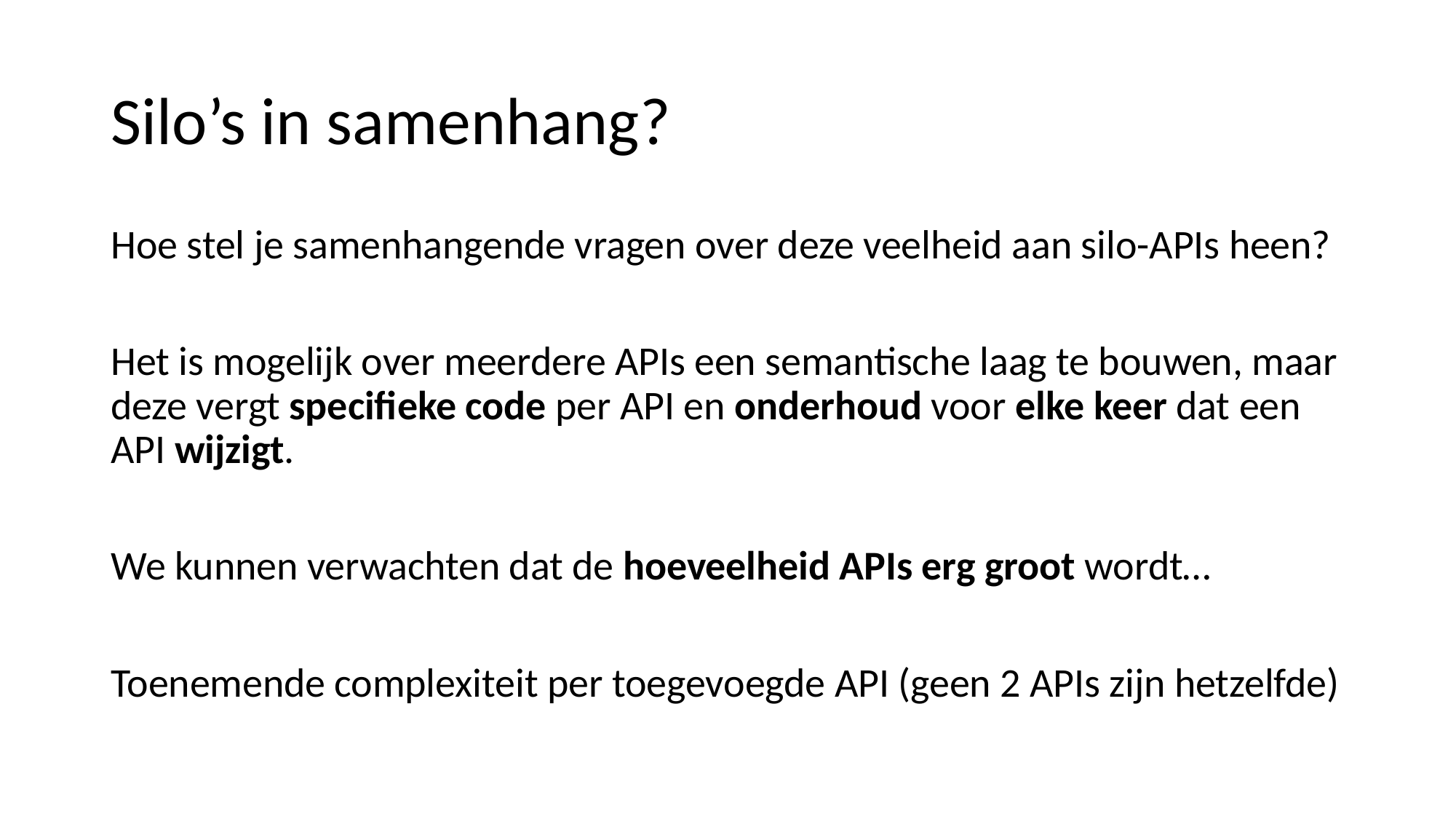

# Silo’s in samenhang?
Hoe stel je samenhangende vragen over deze veelheid aan silo-APIs heen?

Het is mogelijk over meerdere APIs een semantische laag te bouwen, maar deze vergt specifieke code per API en onderhoud voor elke keer dat een API wijzigt.

We kunnen verwachten dat de hoeveelheid APIs erg groot wordt…

Toenemende complexiteit per toegevoegde API (geen 2 APIs zijn hetzelfde)